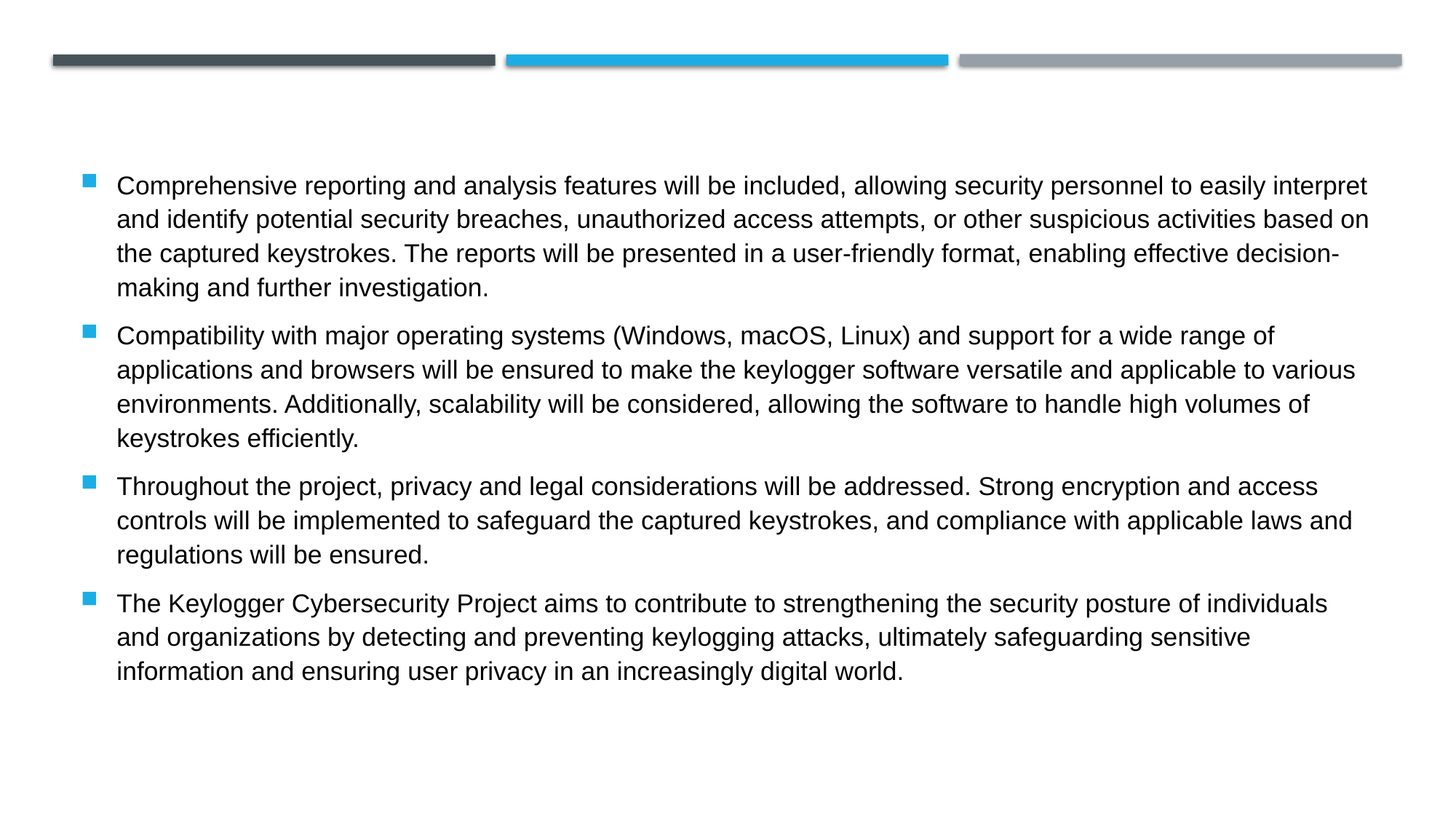

Comprehensive reporting and analysis features will be included, allowing security personnel to easily interpret and identify potential security breaches, unauthorized access attempts, or other suspicious activities based on the captured keystrokes. The reports will be presented in a user-friendly format, enabling effective decision-making and further investigation.
Compatibility with major operating systems (Windows, macOS, Linux) and support for a wide range of applications and browsers will be ensured to make the keylogger software versatile and applicable to various environments. Additionally, scalability will be considered, allowing the software to handle high volumes of keystrokes efficiently.
Throughout the project, privacy and legal considerations will be addressed. Strong encryption and access controls will be implemented to safeguard the captured keystrokes, and compliance with applicable laws and regulations will be ensured.
The Keylogger Cybersecurity Project aims to contribute to strengthening the security posture of individuals and organizations by detecting and preventing keylogging attacks, ultimately safeguarding sensitive information and ensuring user privacy in an increasingly digital world.